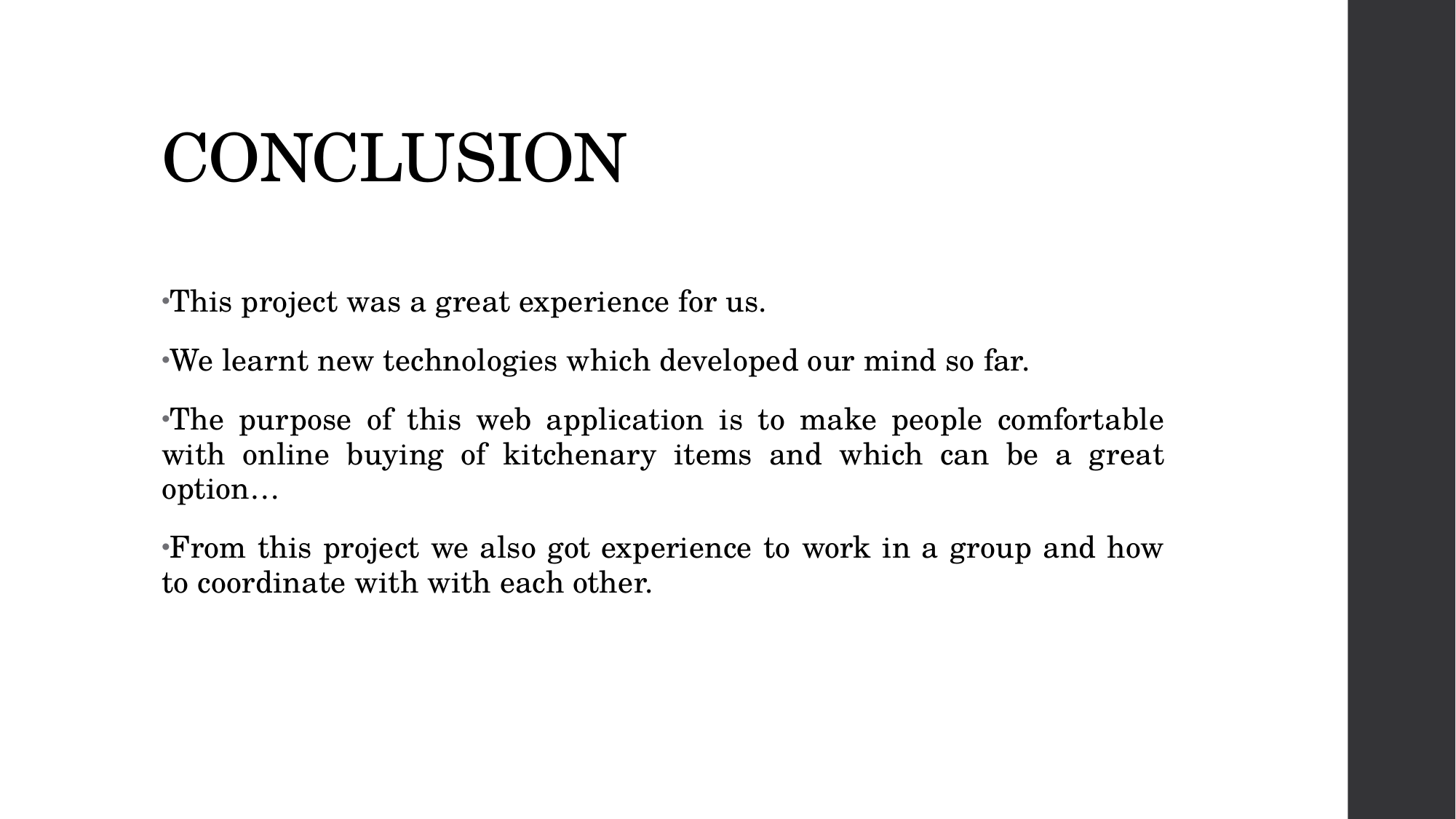

# CONCLUSION

This project was a great experience for us.
We learnt new technologies which developed our mind so far.
The purpose of this web application is to make people comfortable with online buying of kitchenary items and which can be a great option…
From this project we also got experience to work in a group and how to coordinate with with each other.